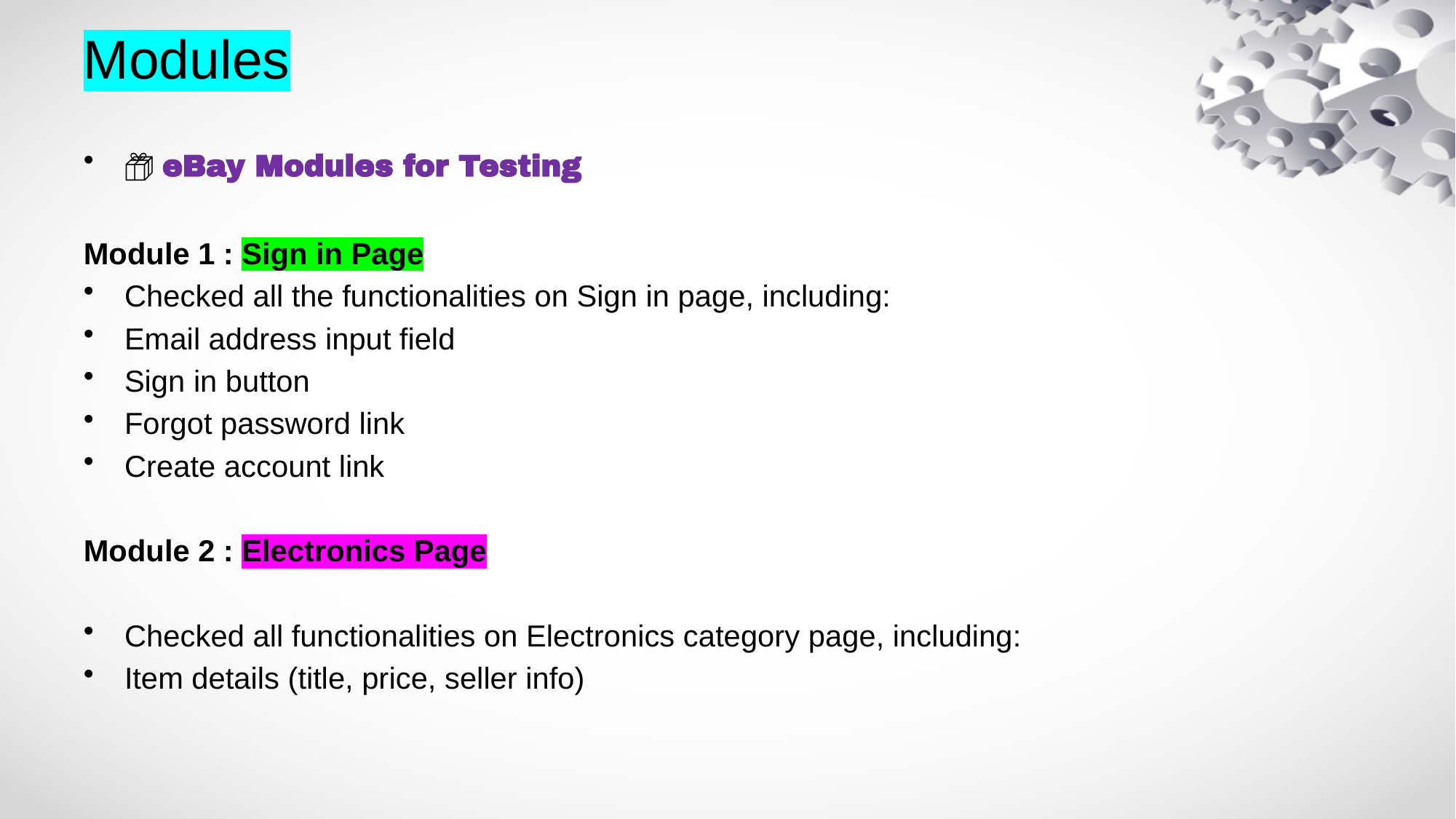

# Modules
📦 eBay Modules for Testing

Module 1 : Sign in Page
Checked all the functionalities on Sign in page, including:
Email address input field
Sign in button
Forgot password link
Create account link

Module 2 : Electronics Page

Checked all functionalities on Electronics category page, including:
Item details (title, price, seller info)